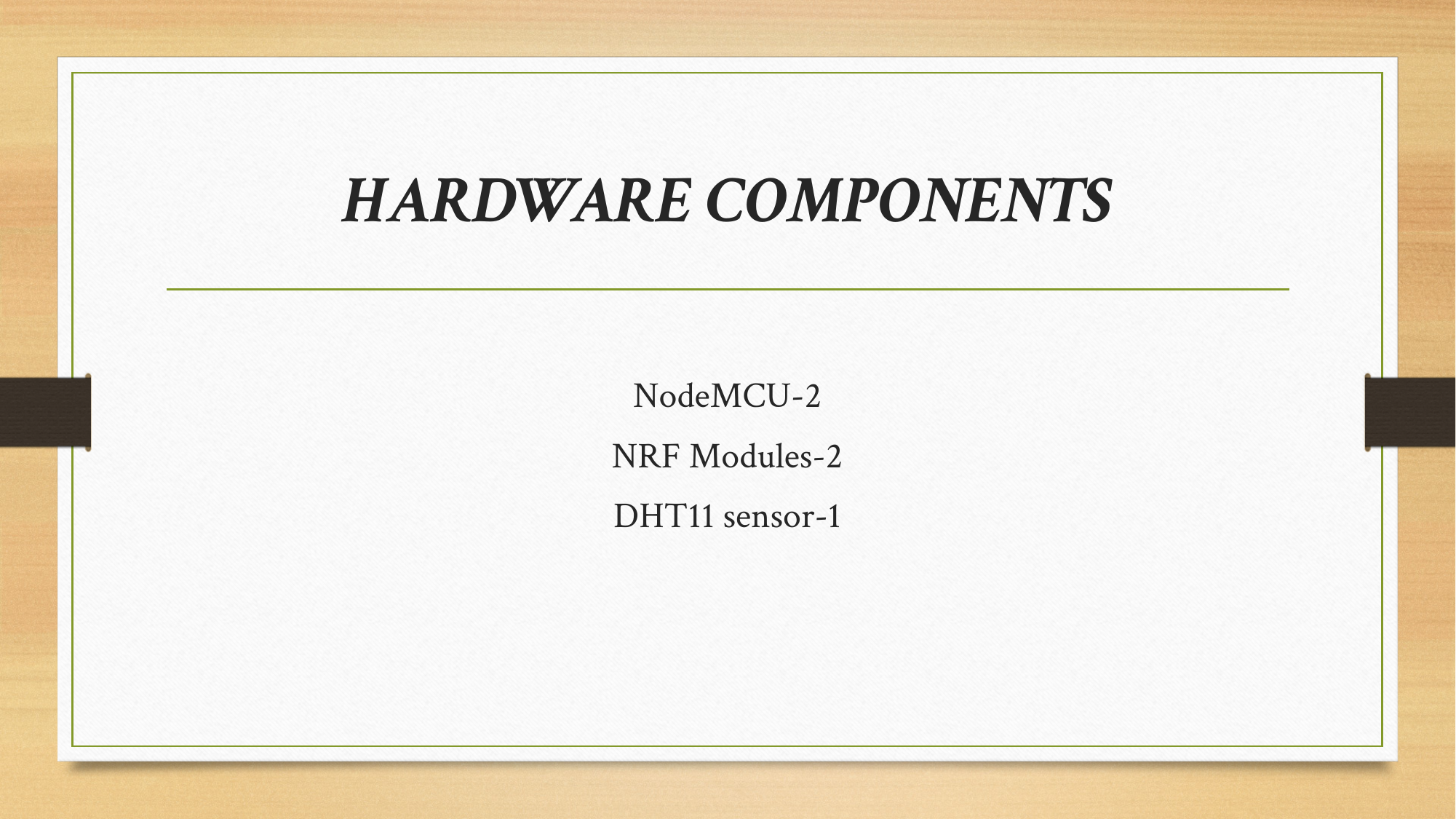

# HARDWARE COMPONENTS

NodeMCU-2
NRF Modules-2
DHT11 sensor-1